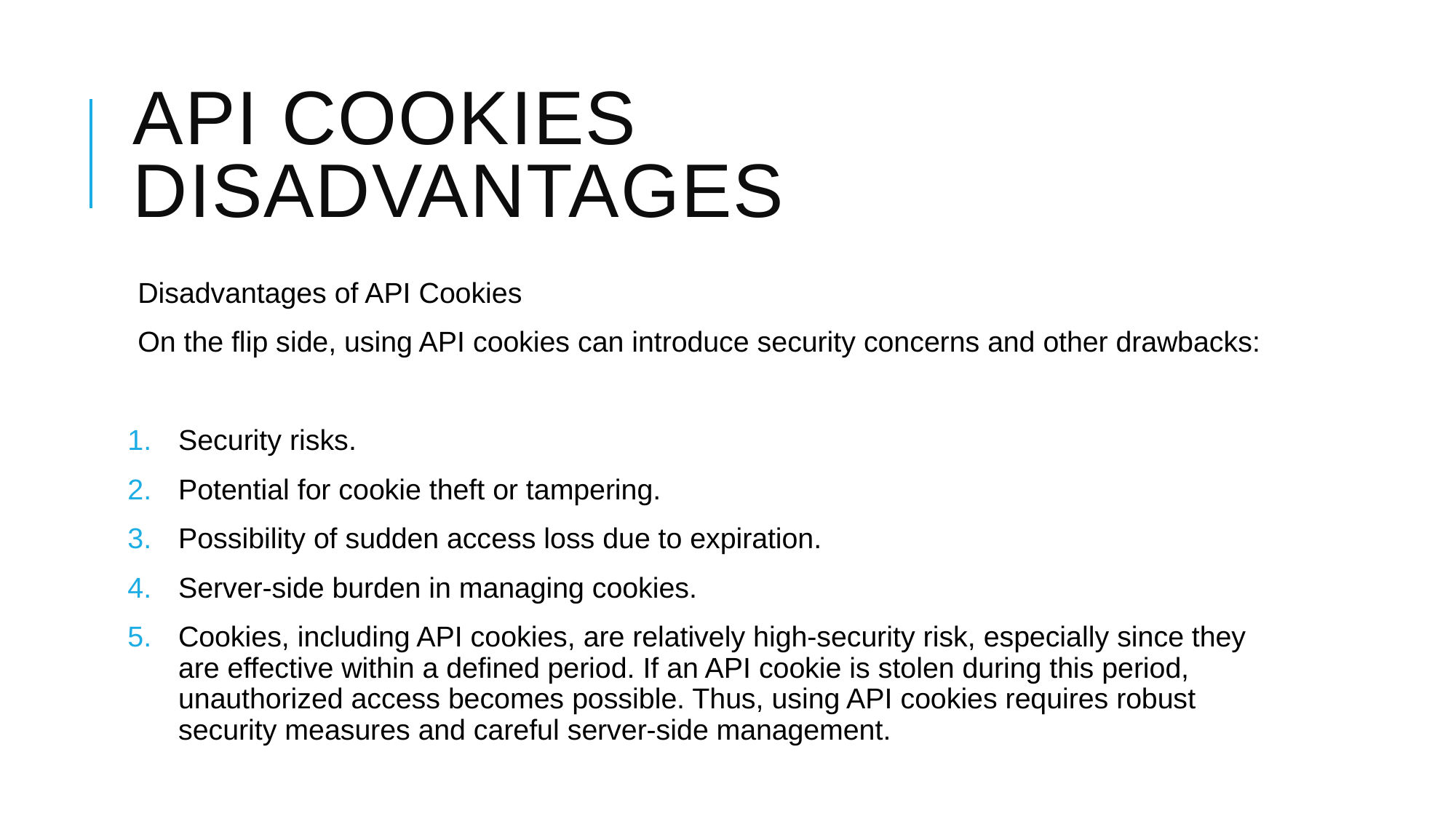

# Api cookies disadvantages
Disadvantages of API Cookies
On the flip side, using API cookies can introduce security concerns and other drawbacks:

Security risks.
Potential for cookie theft or tampering.
Possibility of sudden access loss due to expiration.
Server-side burden in managing cookies.
Cookies, including API cookies, are relatively high-security risk, especially since they are effective within a defined period. If an API cookie is stolen during this period, unauthorized access becomes possible. Thus, using API cookies requires robust security measures and careful server-side management.